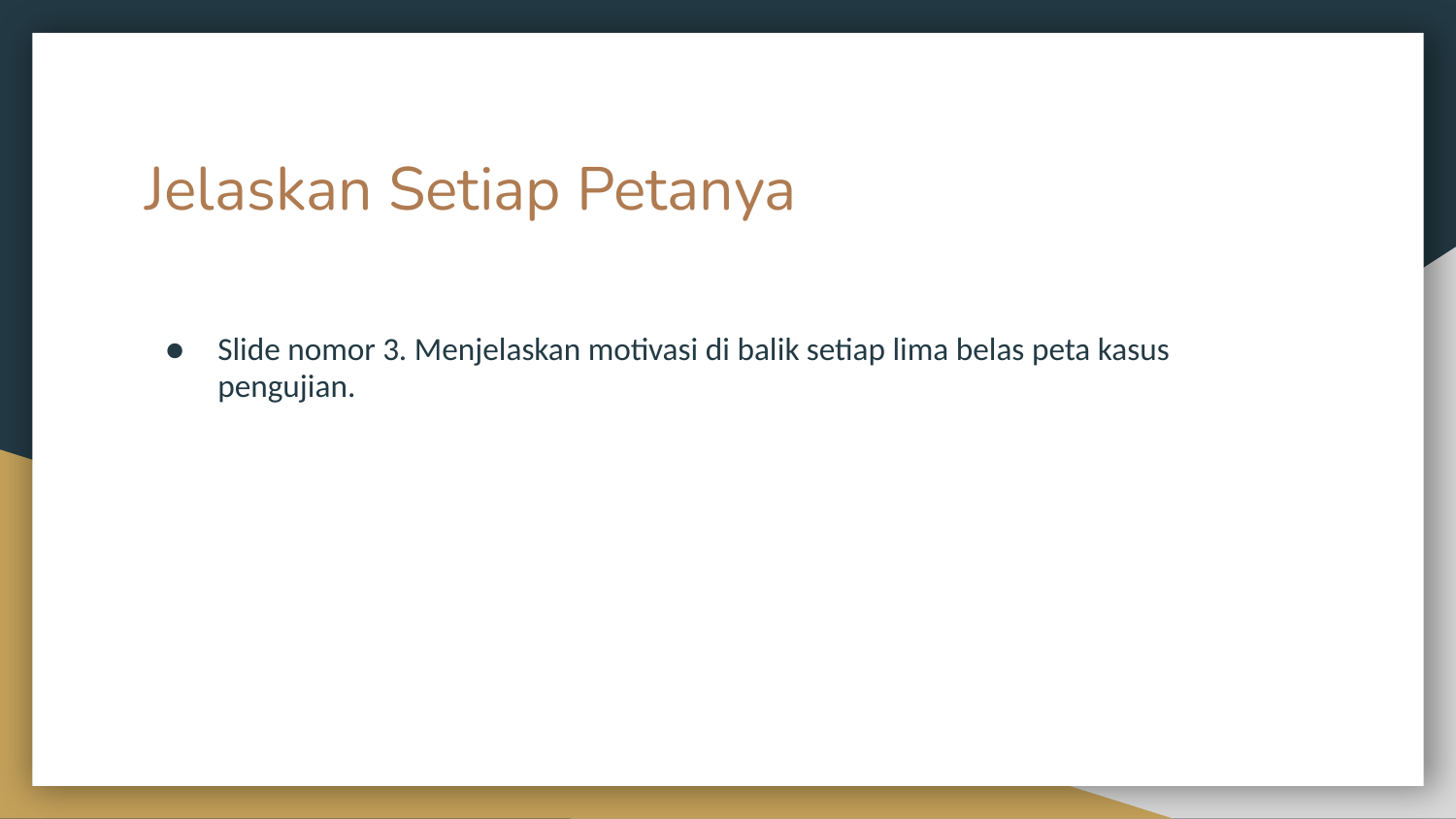

# Jelaskan Setiap Petanya
Slide nomor 3. Menjelaskan motivasi di balik setiap lima belas peta kasus pengujian.